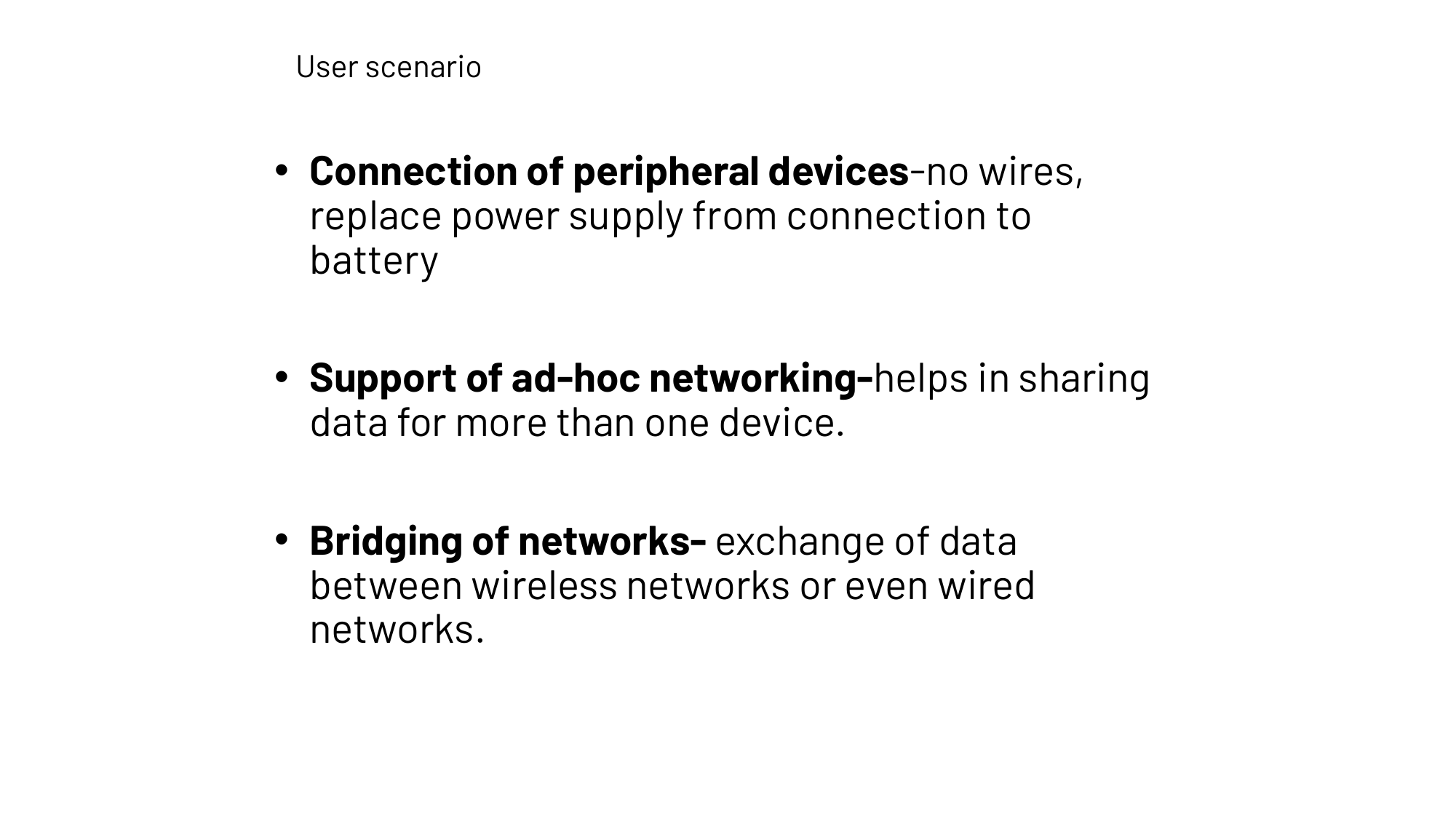

# User scenario
Connection of peripheral devices-no wires, replace power supply from connection to battery

Support of ad-hoc networking-helps in sharing data for more than one device.

Bridging of networks- exchange of data between wireless networks or even wired networks.